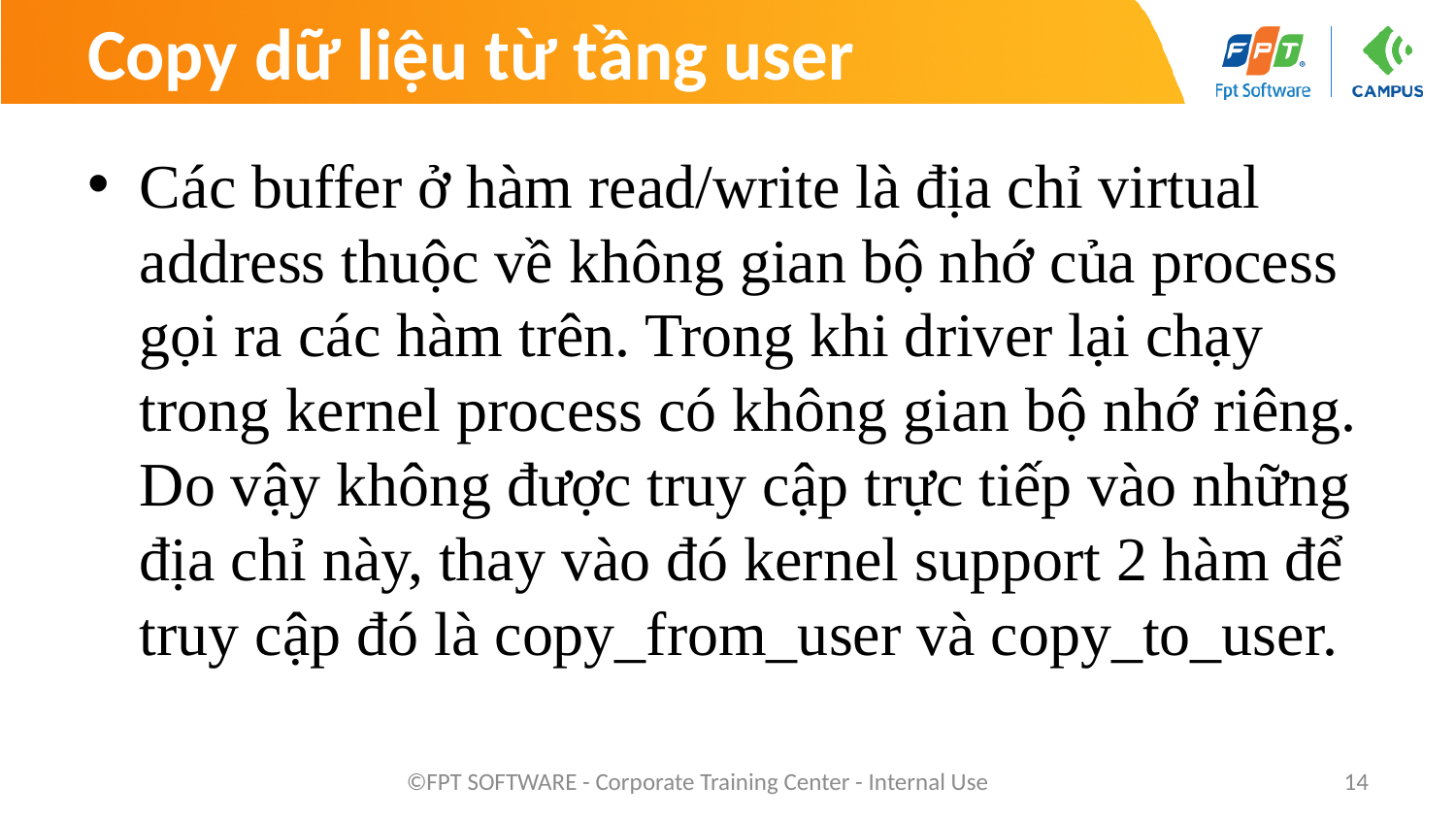

# Copy dữ liệu từ tầng user
Các buffer ở hàm read/write là địa chỉ virtual address thuộc về không gian bộ nhớ của process gọi ra các hàm trên. Trong khi driver lại chạy trong kernel process có không gian bộ nhớ riêng. Do vậy không được truy cập trực tiếp vào những địa chỉ này, thay vào đó kernel support 2 hàm để truy cập đó là copy_from_user và copy_to_user.
©FPT SOFTWARE - Corporate Training Center - Internal Use
14